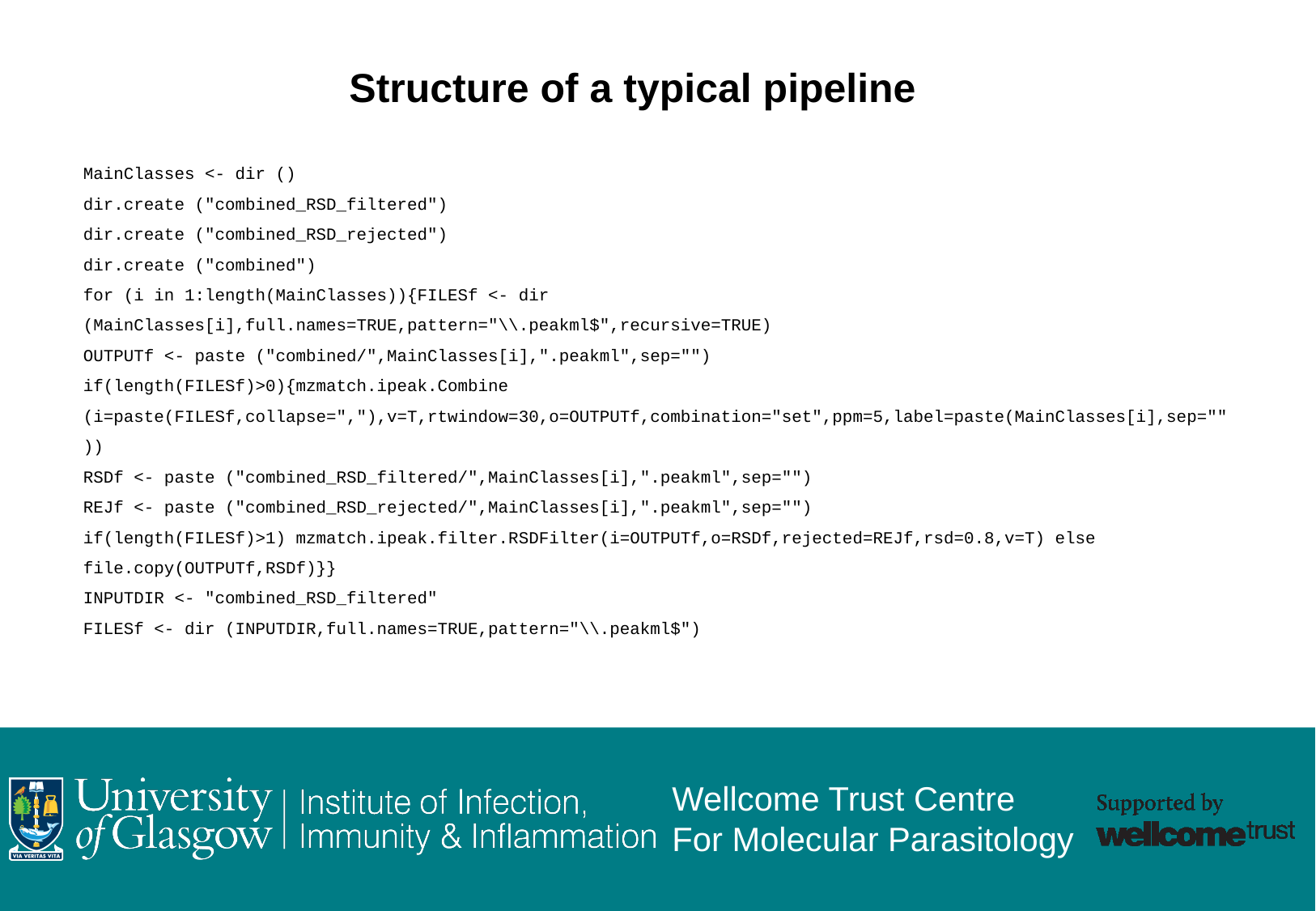

Structure of a typical pipeline
MainClasses <- dir ()
dir.create ("combined_RSD_filtered")
dir.create ("combined_RSD_rejected")
dir.create ("combined")
for (i in 1:length(MainClasses)){FILESf <- dir (MainClasses[i],full.names=TRUE,pattern="\\.peakml$",recursive=TRUE)
OUTPUTf <- paste ("combined/",MainClasses[i],".peakml",sep="")
if(length(FILESf)>0){mzmatch.ipeak.Combine (i=paste(FILESf,collapse=","),v=T,rtwindow=30,o=OUTPUTf,combination="set",ppm=5,label=paste(MainClasses[i],sep=""))
RSDf <- paste ("combined_RSD_filtered/",MainClasses[i],".peakml",sep="")
REJf <- paste ("combined_RSD_rejected/",MainClasses[i],".peakml",sep="")
if(length(FILESf)>1) mzmatch.ipeak.filter.RSDFilter(i=OUTPUTf,o=RSDf,rejected=REJf,rsd=0.8,v=T) else file.copy(OUTPUTf,RSDf)}}
INPUTDIR <- "combined_RSD_filtered"
FILESf <- dir (INPUTDIR,full.names=TRUE,pattern="\\.peakml$")